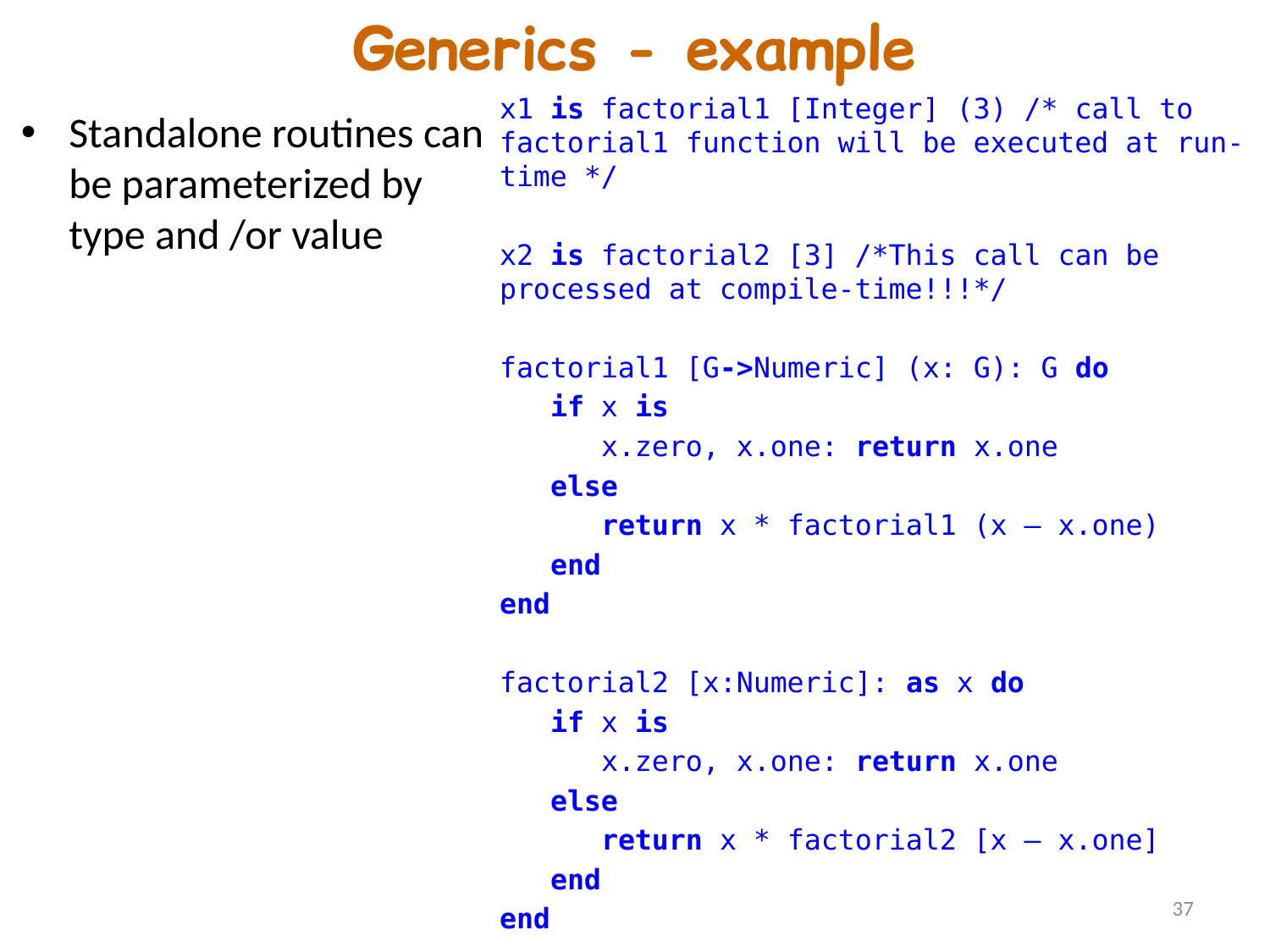

# Generics - example
x1 is factorial1 [Integer] (3) /* call to factorial1 function will be executed at run-time */

x2 is factorial2 [3] /*This call can be processed at compile-time!!!*/

factorial1 [G->Numeric] (x: G): G do
   if x is
      x.zero, x.one: return x.one
   else
      return x * factorial1 (x – x.one)
   end
end

factorial2 [x:Numeric]: as x do
   if x is
      x.zero, x.one: return x.one
   else
      return x * factorial2 [x – x.one]
   end
end
Standalone routines can be parameterized by type and /or value
37